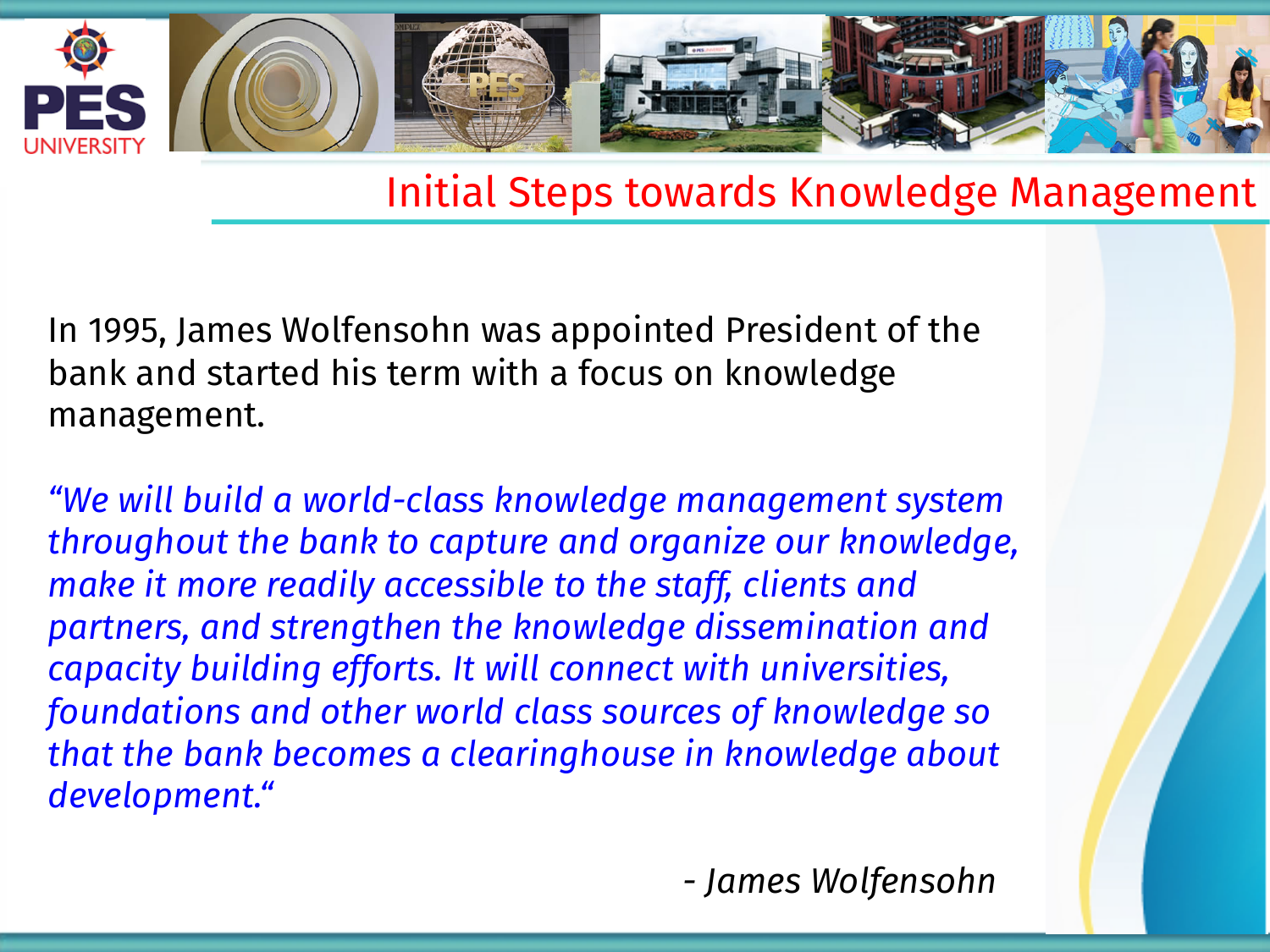

Initial Steps towards Knowledge Management

In 1995, James Wolfensohn was appointed President of the bank and started his term with a focus on knowledge management.

“We will build a world-class knowledge management system throughout the bank to capture and organize our knowledge, make it more readily accessible to the staff, clients and partners, and strengthen the knowledge dissemination and capacity building efforts. It will connect with universities, foundations and other world class sources of knowledge so that the bank becomes a clearinghouse in knowledge about development.“

					- James Wolfensohn